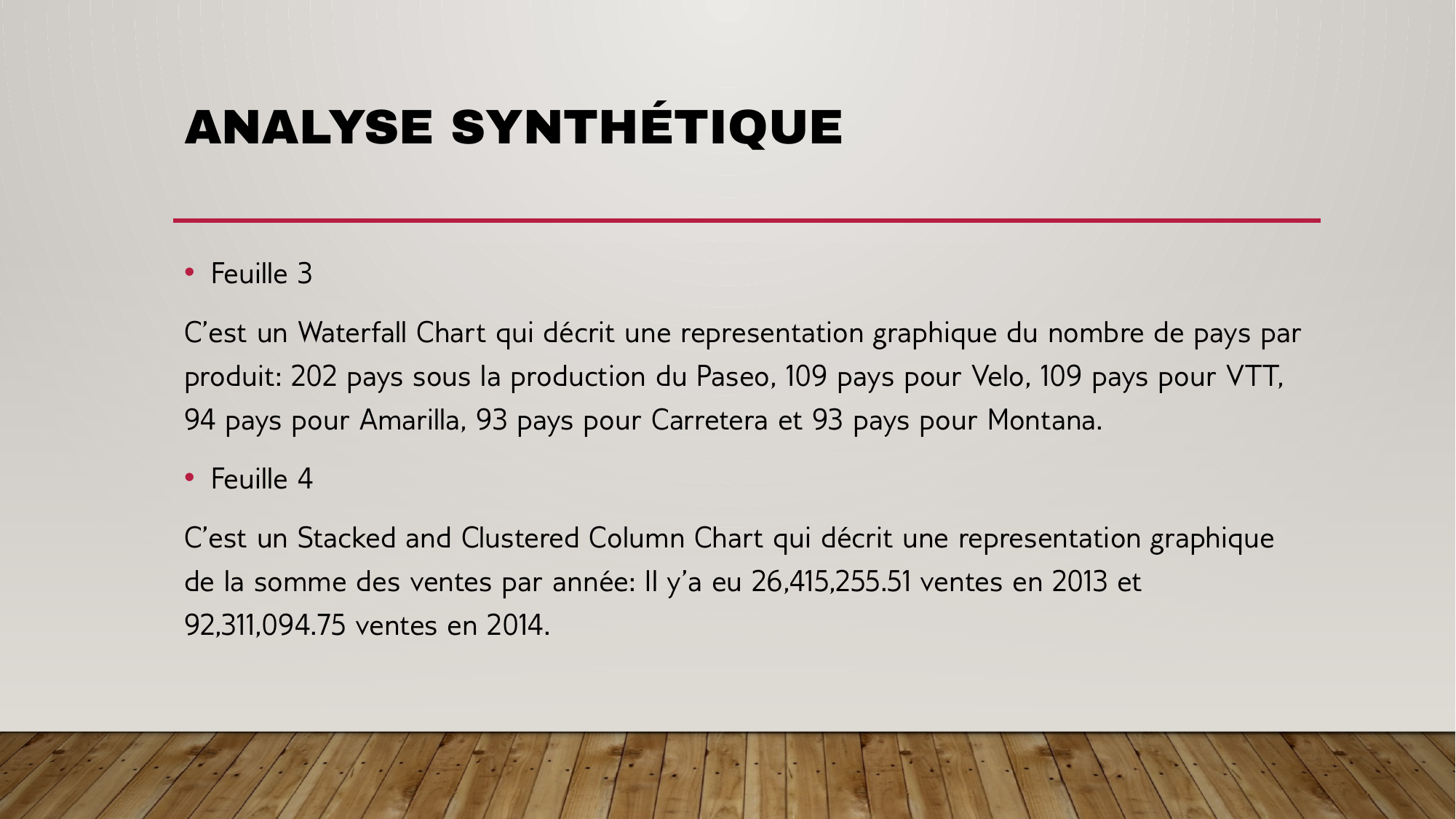

# Analyse Synthétique
Feuille 3
C’est un Waterfall Chart qui décrit une representation graphique du nombre de pays par produit: 202 pays sous la production du Paseo, 109 pays pour Velo, 109 pays pour VTT, 94 pays pour Amarilla, 93 pays pour Carretera et 93 pays pour Montana.
Feuille 4
C’est un Stacked and Clustered Column Chart qui décrit une representation graphique de la somme des ventes par année: Il y’a eu 26,415,255.51 ventes en 2013 et 92,311,094.75 ventes en 2014.